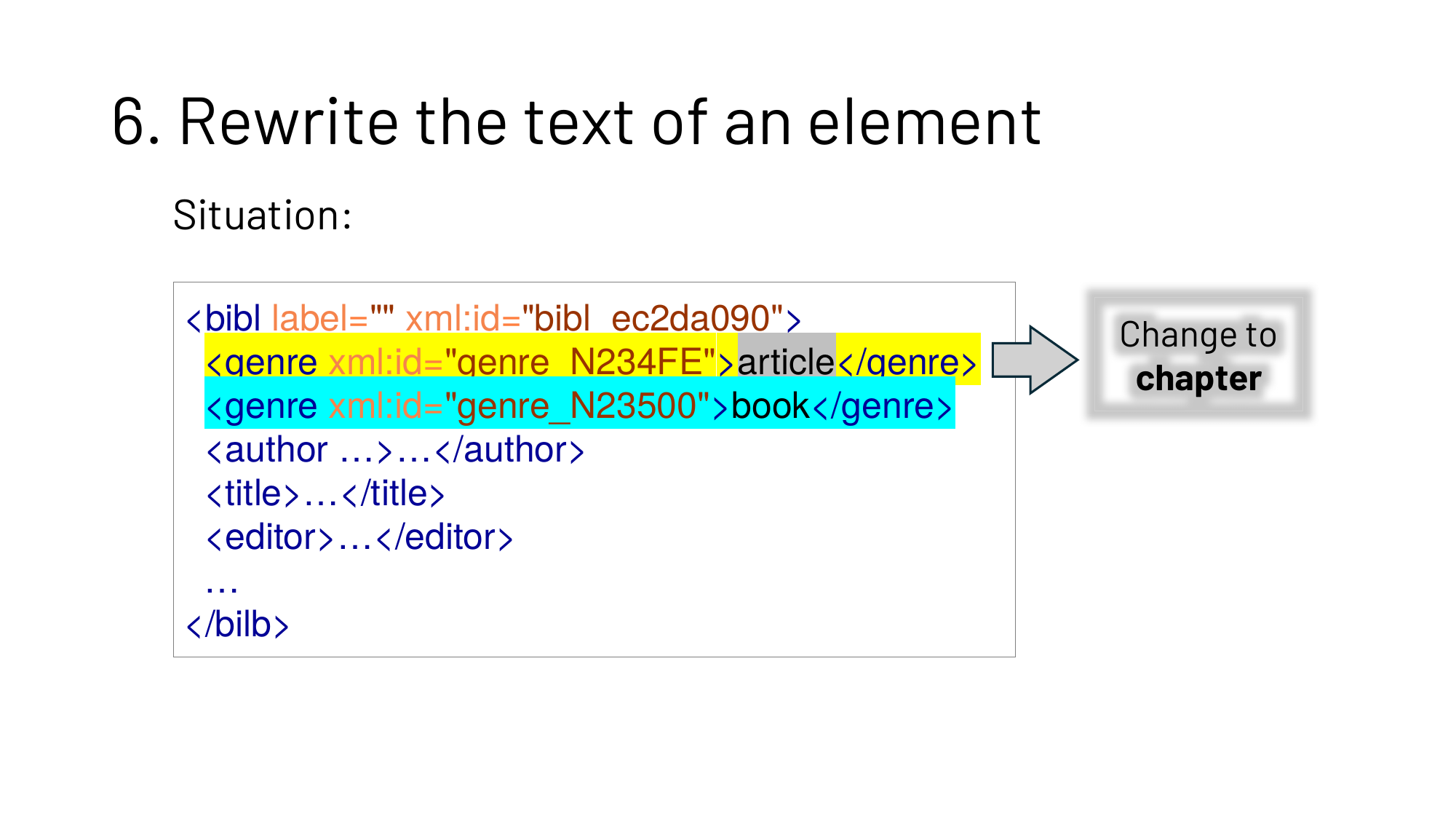

# 6. Rewrite the text of an element
Situation:
<bibl label="" xml:id="bibl_ec2da090">
  <genre xml:id="genre_N234FE">article</genre>
  <genre xml:id="genre_N23500">book</genre>
  <author …>…</author>
  <title>…</title>
  <editor>…</editor>
  …
</bilb>
Change to chapter